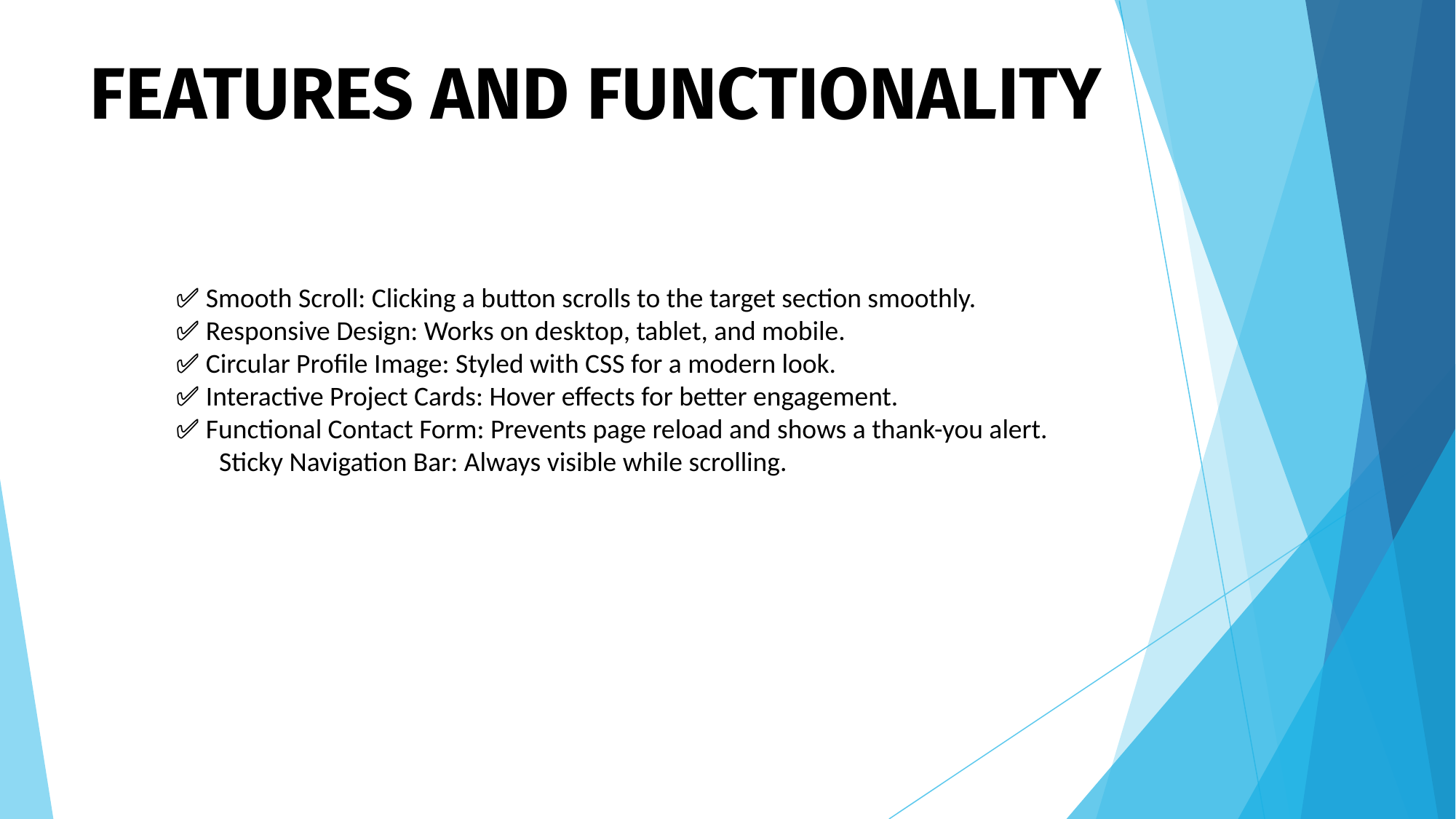

# FEATURES AND FUNCTIONALITY
✅ Smooth Scroll: Clicking a button scrolls to the target section smoothly.
✅ Responsive Design: Works on desktop, tablet, and mobile.
✅ Circular Profile Image: Styled with CSS for a modern look.
✅ Interactive Project Cards: Hover effects for better engagement.
✅ Functional Contact Form: Prevents page reload and shows a thank-you alert.
       Sticky Navigation Bar: Always visible while scrolling.